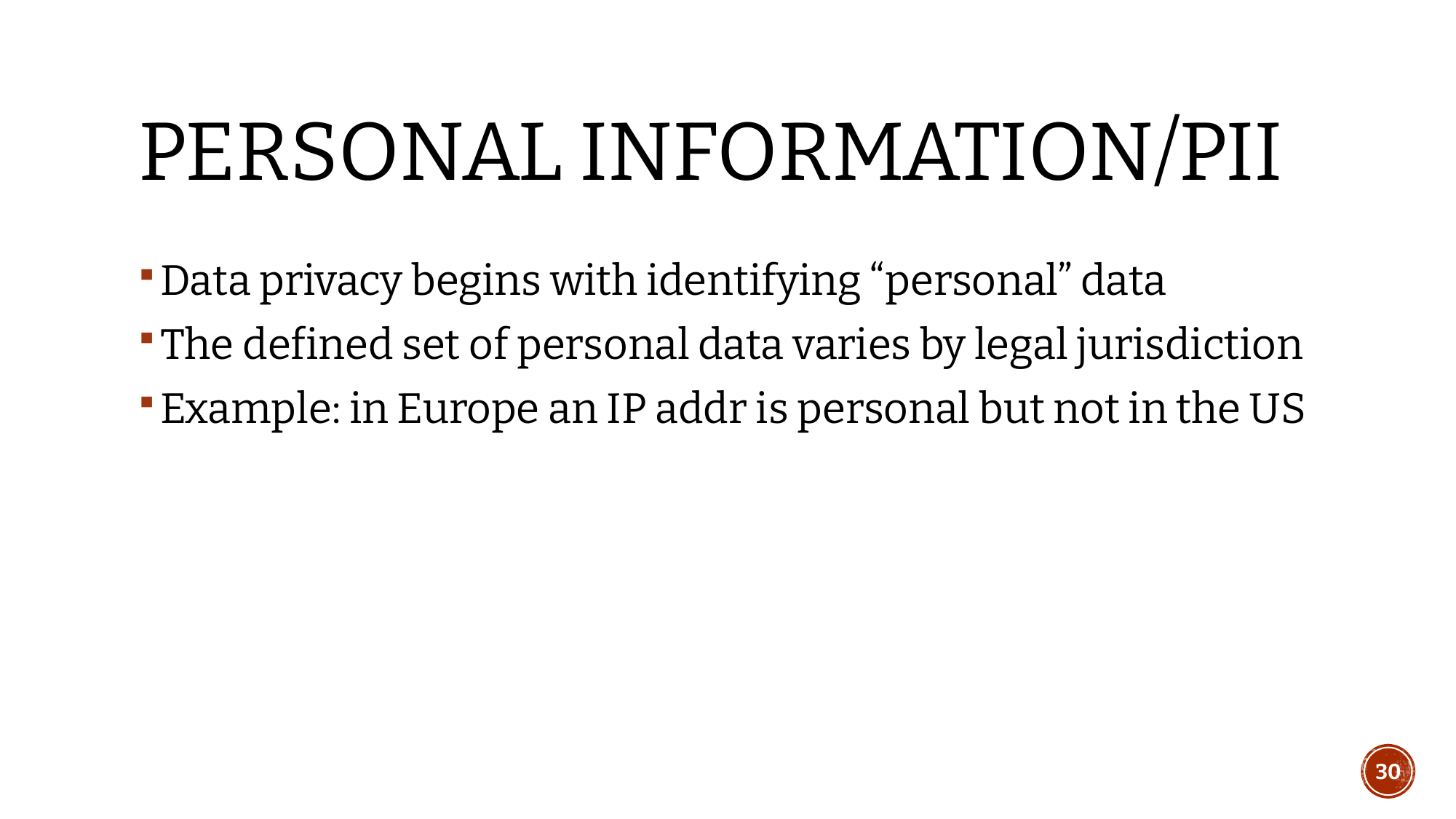

# Personal Information/PII
Data privacy begins with identifying “personal” data
The defined set of personal data varies by legal jurisdiction
Example: in Europe an IP addr is personal but not in the US
30